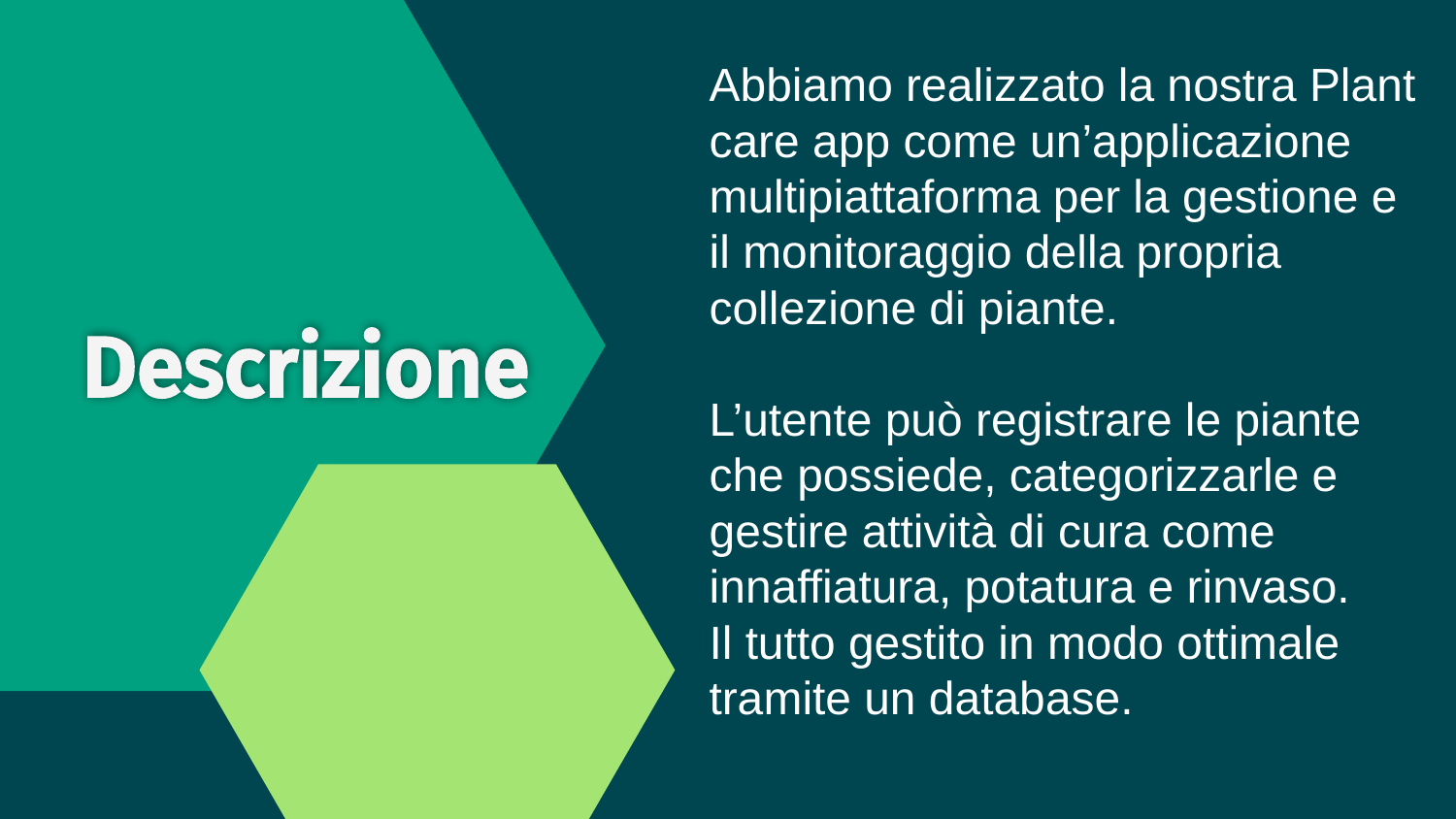

Abbiamo realizzato la nostra Plant care app come un’applicazione multipiattaforma per la gestione e il monitoraggio della propria collezione di piante.

L’utente può registrare le piante che possiede, categorizzarle e gestire attività di cura come innaffiatura, potatura e rinvaso.
Il tutto gestito in modo ottimale tramite un database.
Descrizione